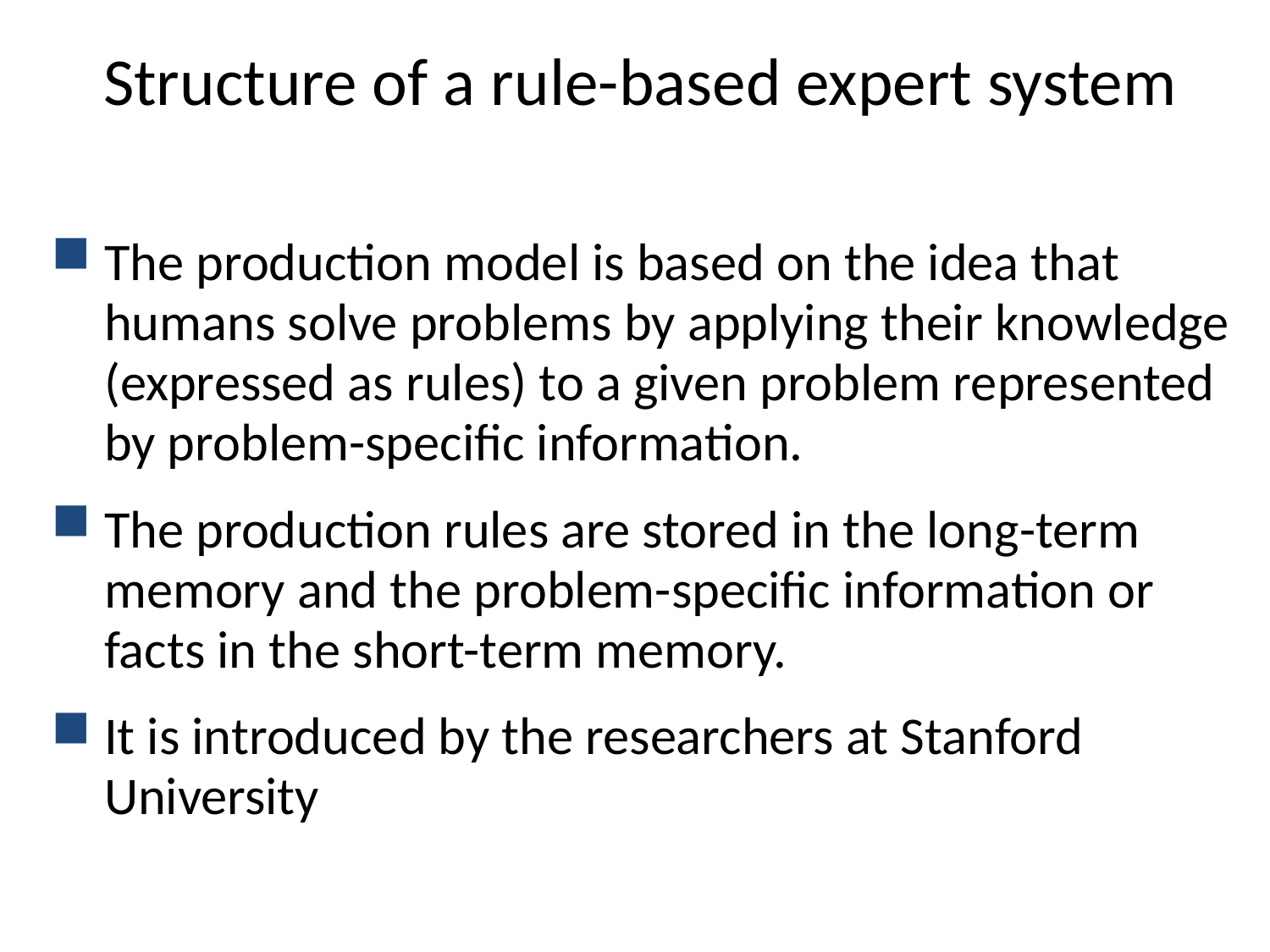

Structure of a rule-based expert system

The production model is based on the idea that humans solve problems by applying their knowledge (expressed as rules) to a given problem represented by problem-specific information.
The production rules are stored in the long-term memory and the problem-specific information or facts in the short-term memory.
It is introduced by the researchers at Stanford University